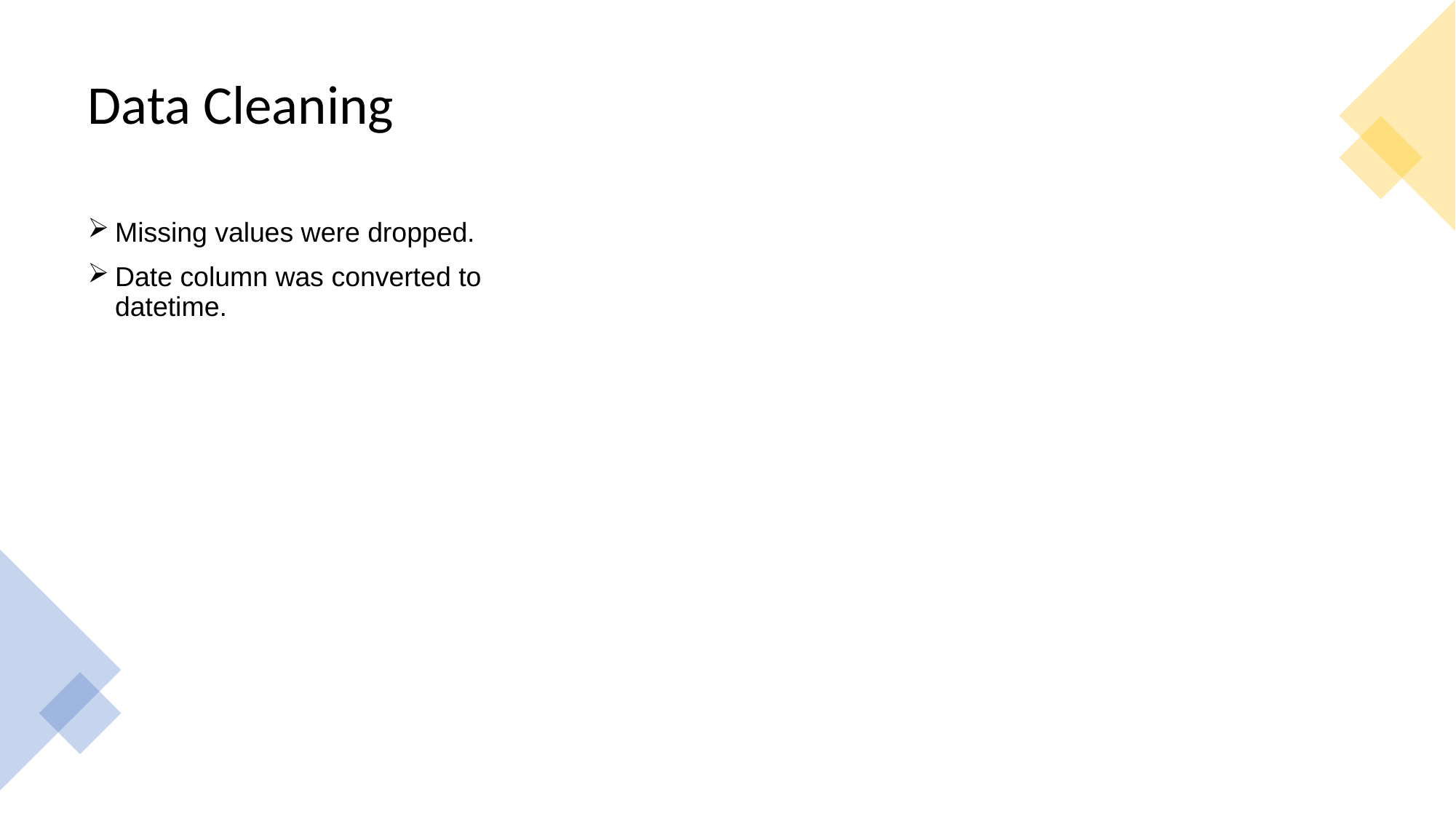

# Data Cleaning
Missing values were dropped.
Date column was converted to datetime.